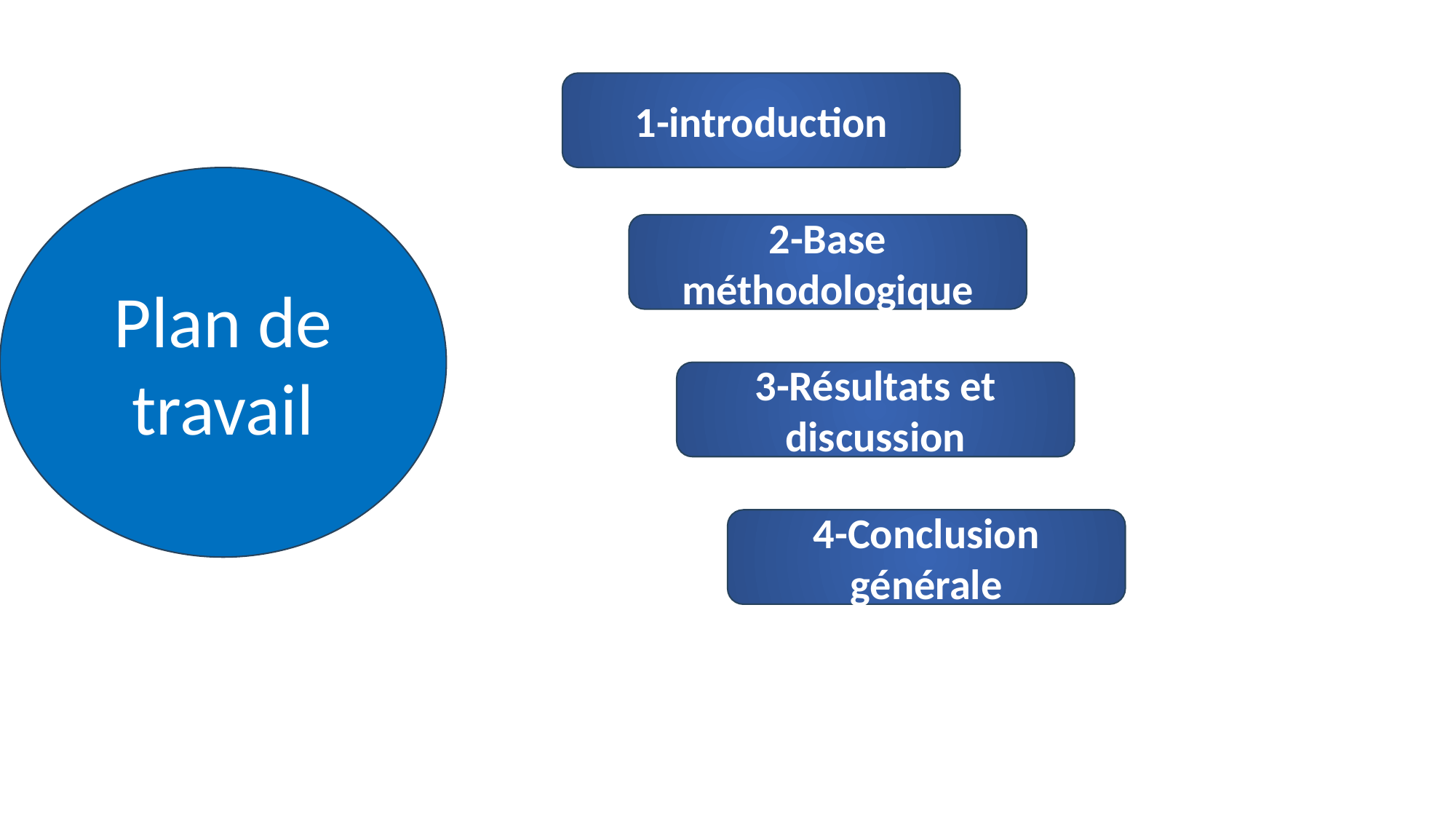

1-introduction
Plan de travail
2-Base méthodologique
3-Résultats et discussion
4-Conclusion générale